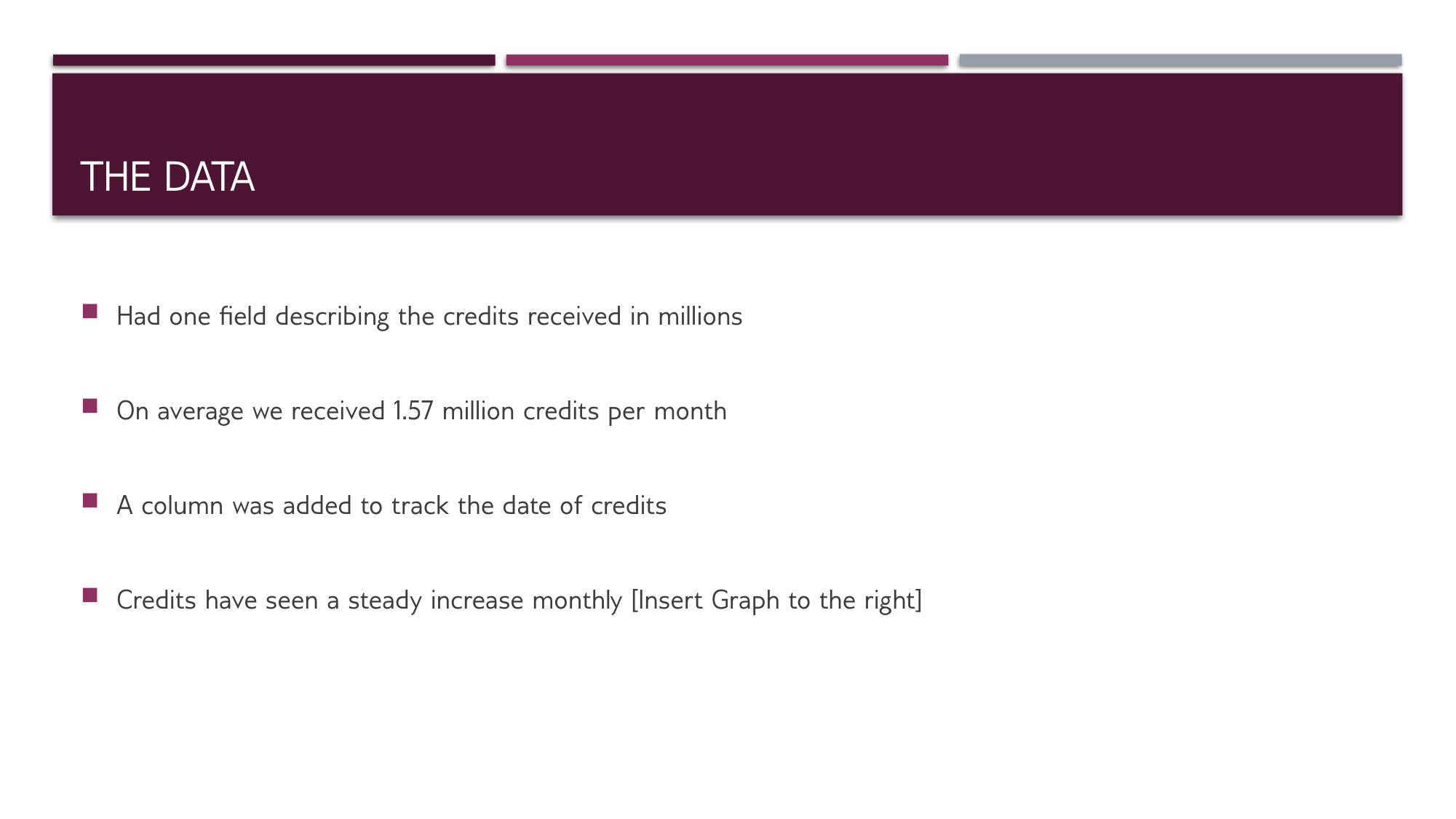

# The Data
Had one field describing the credits received in millions

On average we received 1.57 million credits per month

A column was added to track the date of credits

Credits have seen a steady increase monthly [Insert Graph to the right]